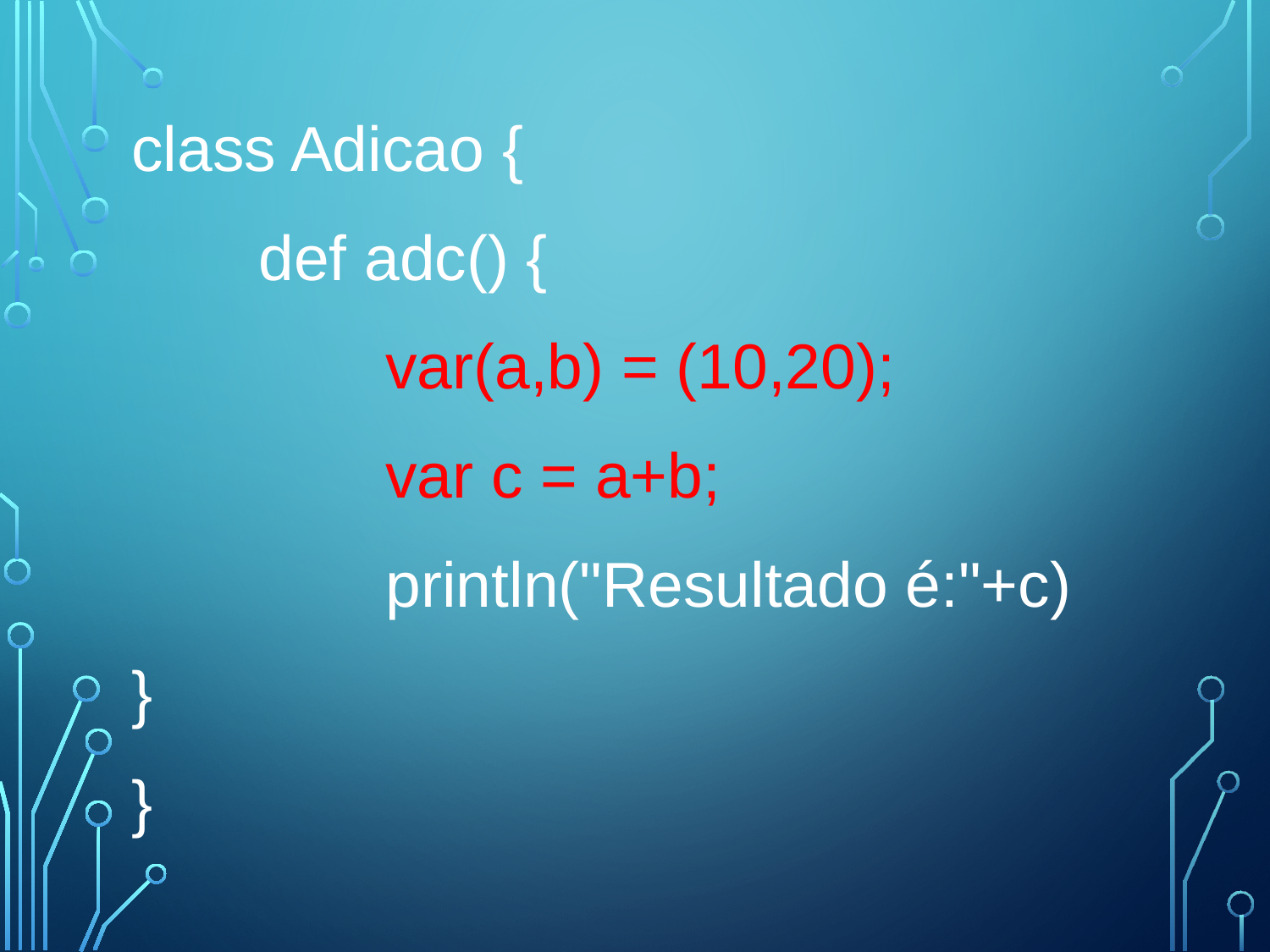

class Adicao {
	def adc() {
		var(a,b) = (10,20);
		var c = a+b;
		println("Resultado é:"+c)
}
}